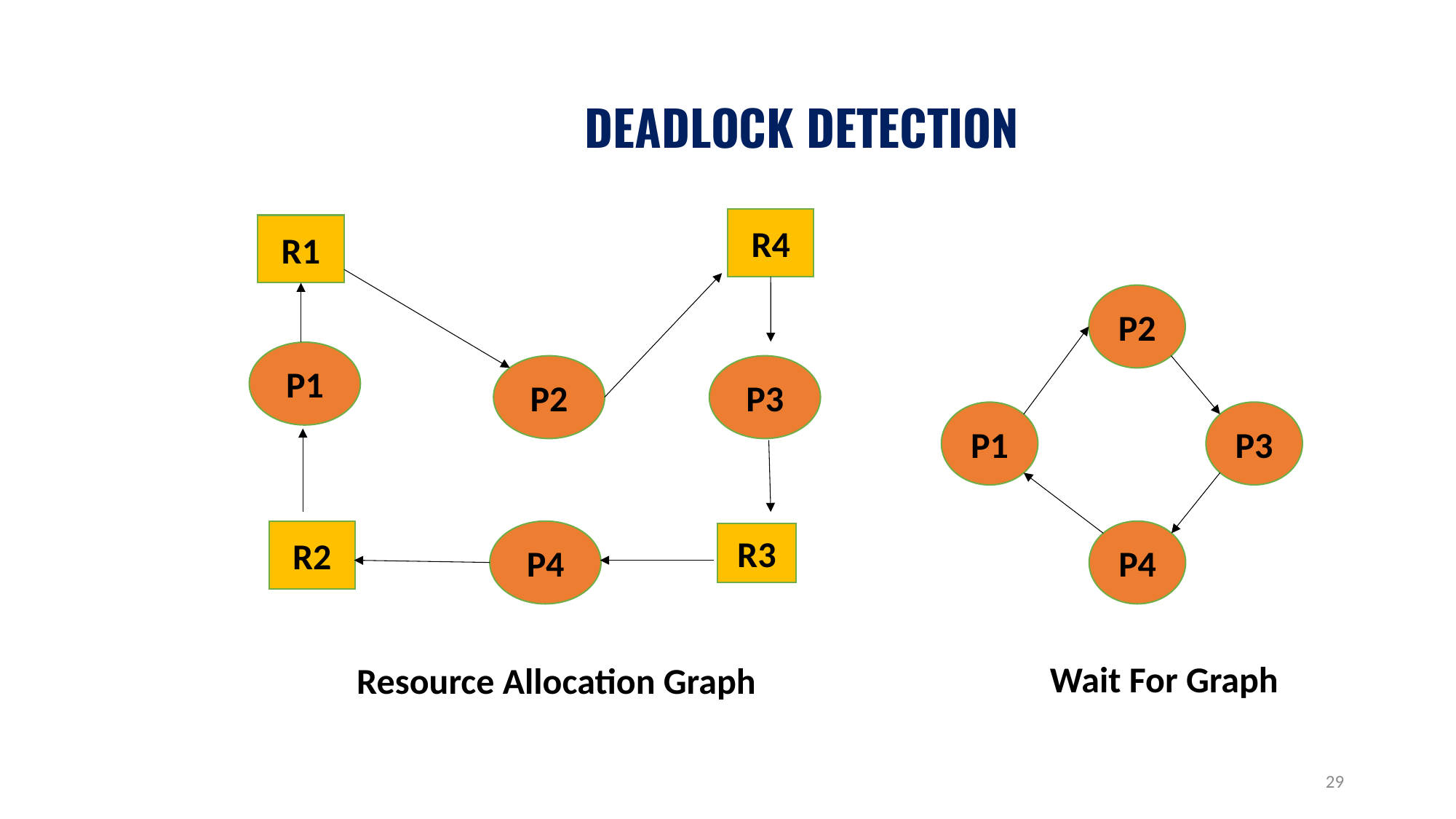

DEADLOCK DETECTION
R4
R1
P2
P1
P2
P3
P3
P1
R2
P4
P4
R3
Wait For Graph
Resource Allocation Graph
29